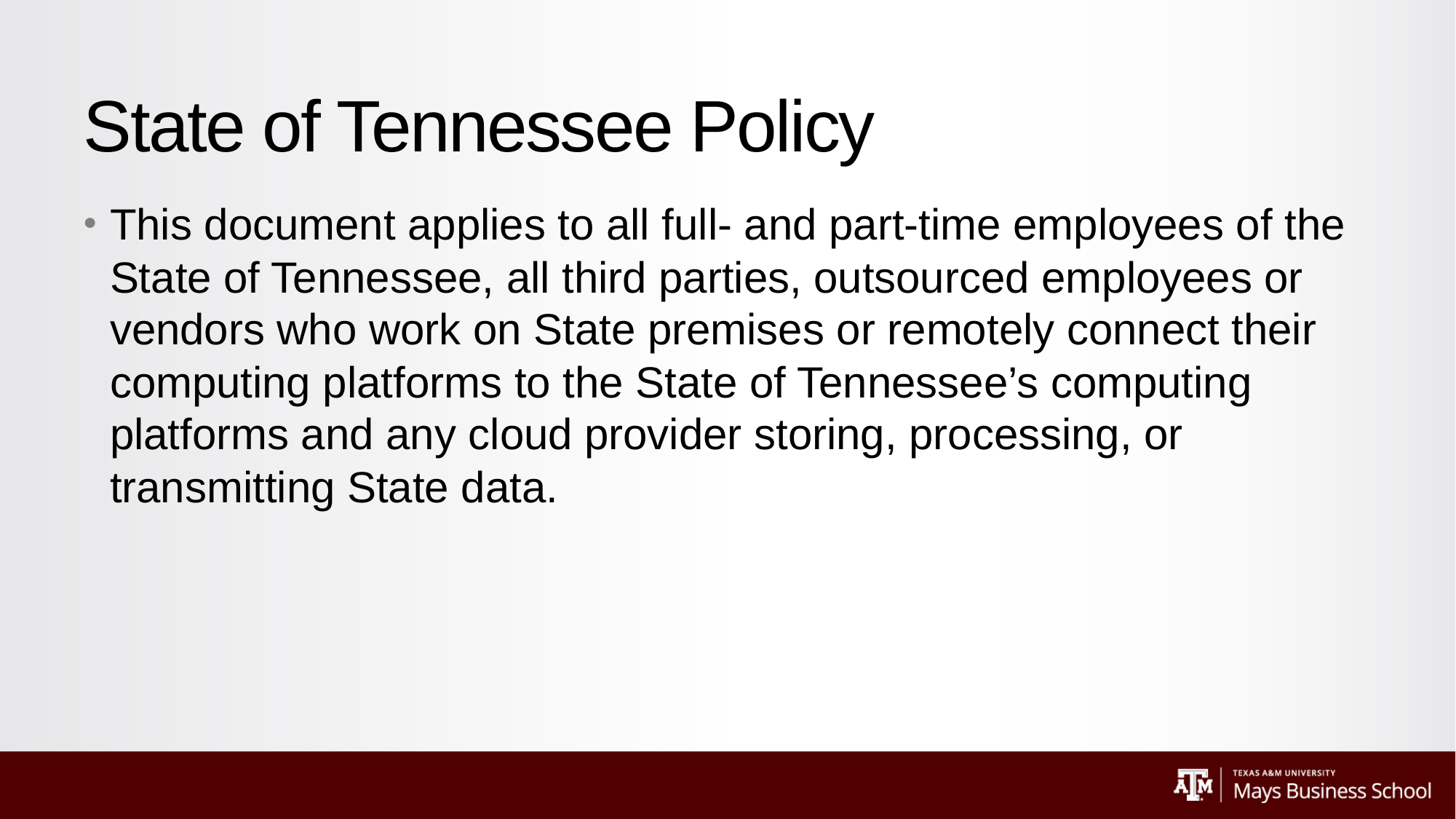

# State of Tennessee Policy
This document applies to all full- and part-time employees of the State of Tennessee, all third parties, outsourced employees or vendors who work on State premises or remotely connect their computing platforms to the State of Tennessee’s computing platforms and any cloud provider storing, processing, or transmitting State data.